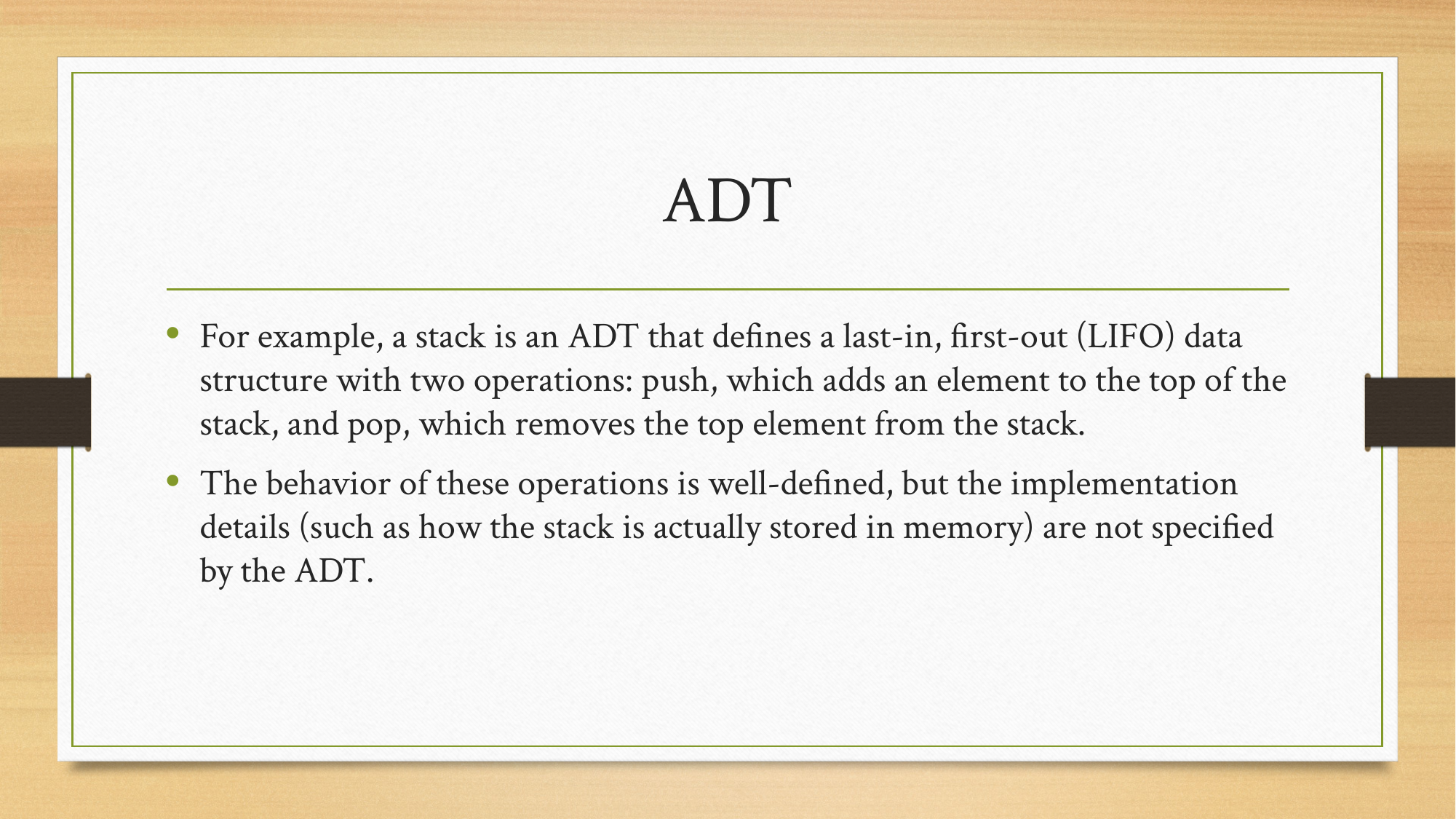

# ADT
For example, a stack is an ADT that defines a last-in, first-out (LIFO) data structure with two operations: push, which adds an element to the top of the stack, and pop, which removes the top element from the stack.
The behavior of these operations is well-defined, but the implementation details (such as how the stack is actually stored in memory) are not specified by the ADT.